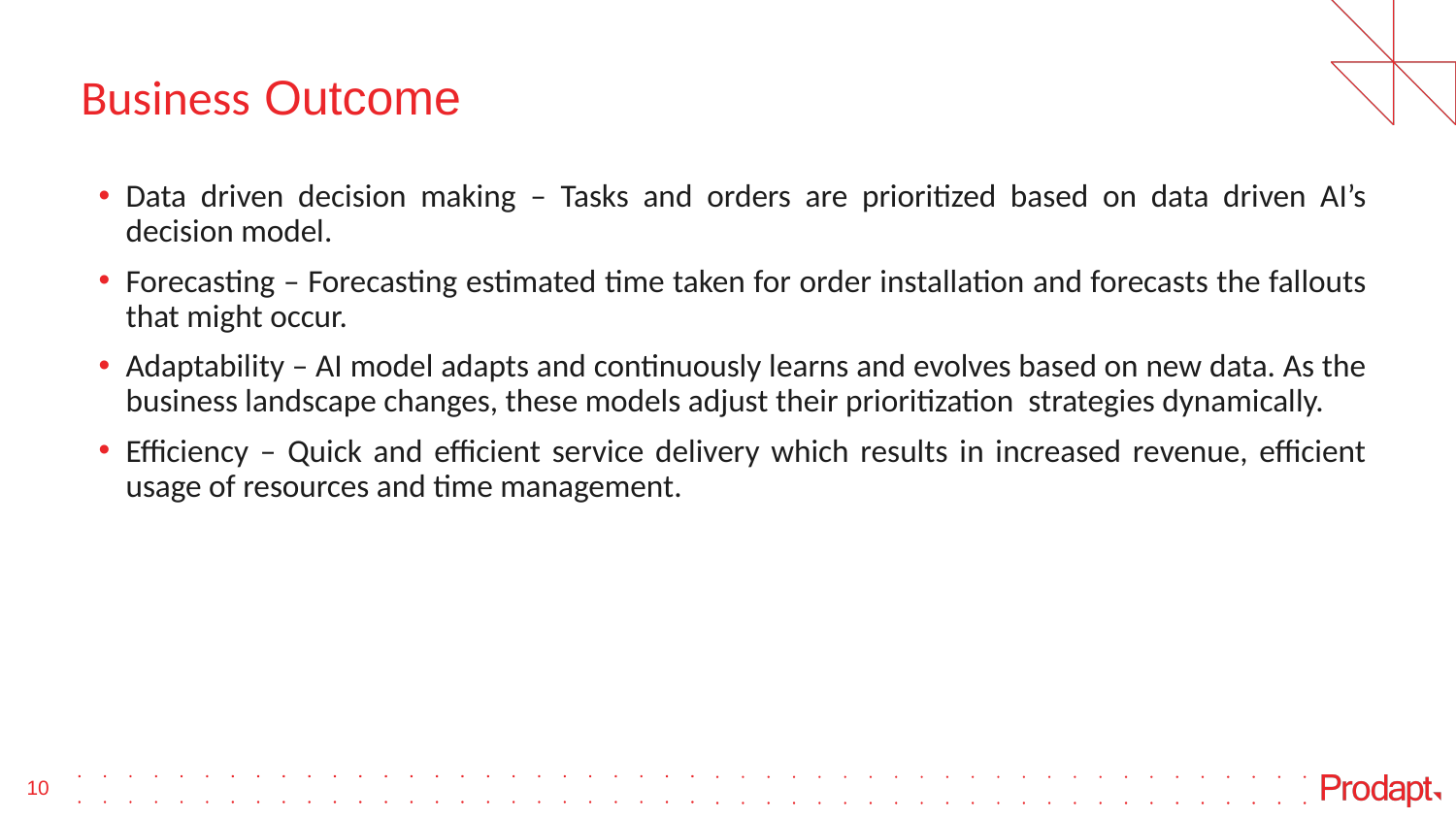

# Business Outcome
Data driven decision making – Tasks and orders are prioritized based on data driven AI’s decision model.
Forecasting – Forecasting estimated time taken for order installation and forecasts the fallouts that might occur.
Adaptability – AI model adapts and continuously learns and evolves based on new data. As the business landscape changes, these models adjust their prioritization  strategies dynamically.
Efficiency – Quick and efficient service delivery which results in increased revenue, efficient usage of resources and time management.